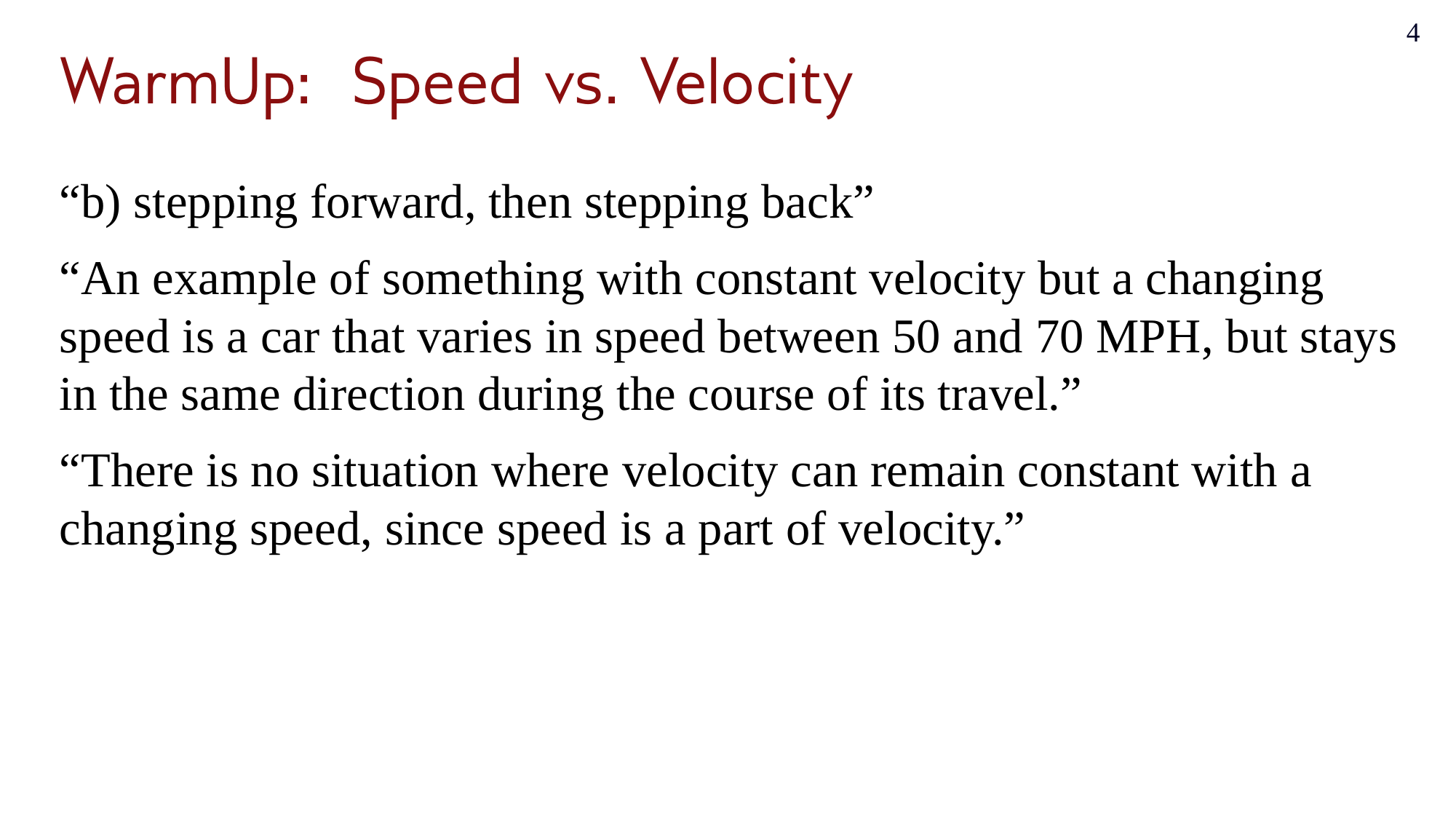

# WarmUp:  Speed vs. Velocity
4
“b) stepping forward, then stepping back”
“An example of something with constant velocity but a changing speed is a car that varies in speed between 50 and 70 MPH, but stays in the same direction during the course of its travel.”
“There is no situation where velocity can remain constant with a changing speed, since speed is a part of velocity.”